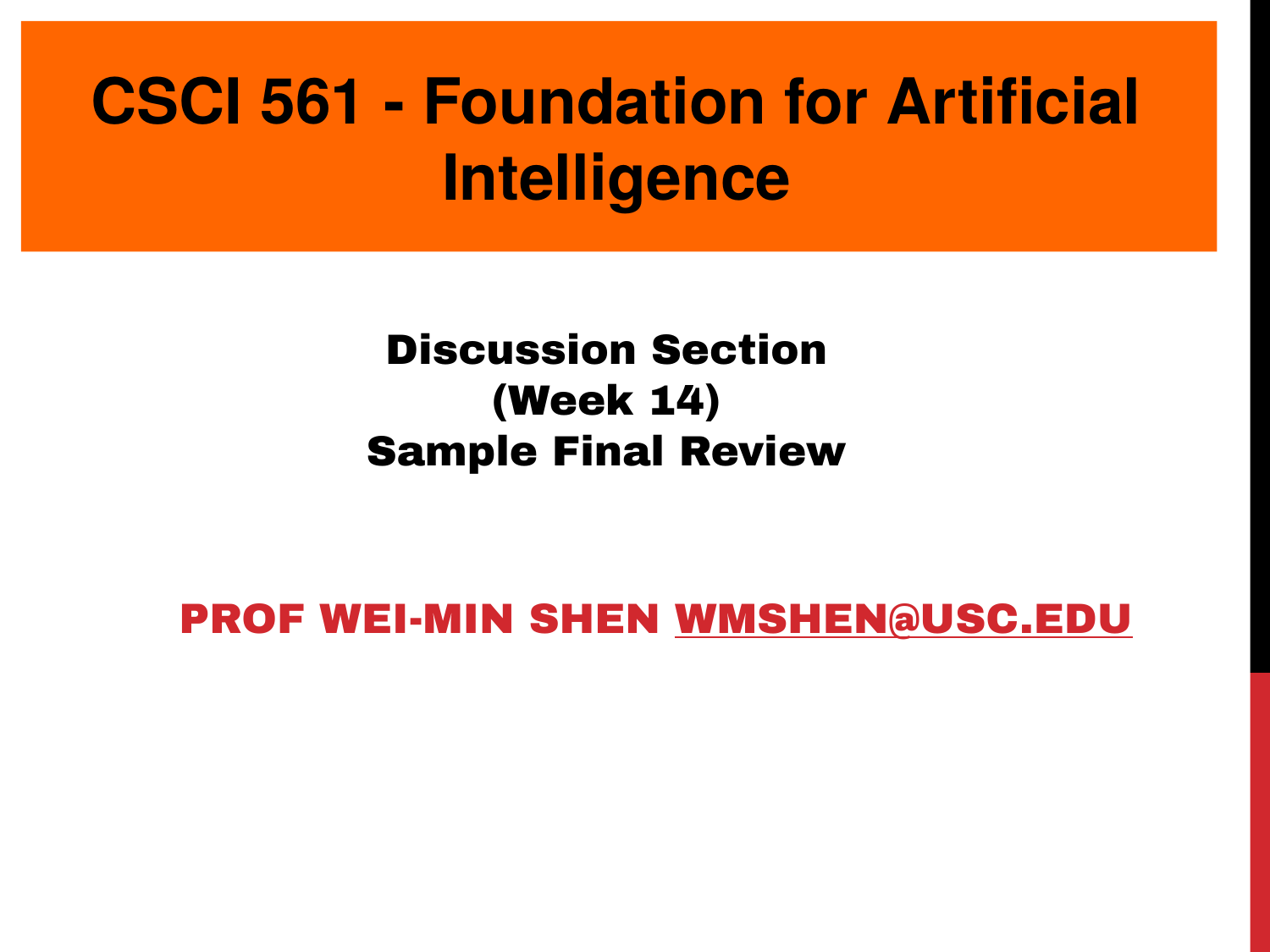

CSCI 561 - Foundation for Artificial Intelligence
Discussion Section
(Week 14)
Sample Final Review
PROF WEI-MIN SHEN WMSHEN@USC.EDU